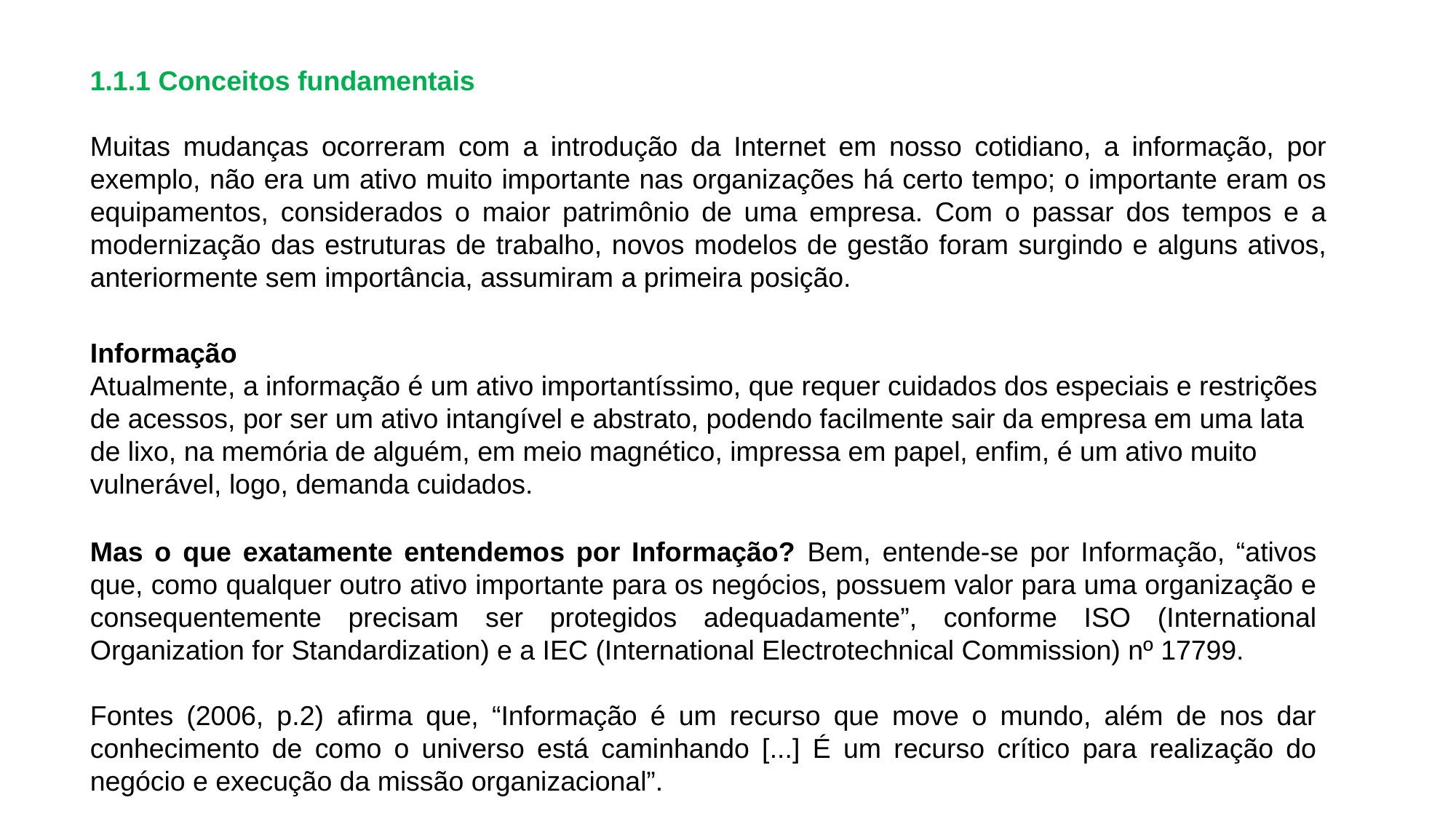

1.1.1 Conceitos fundamentais

Muitas mudanças ocorreram com a introdução da Internet em nosso cotidiano, a informação, por exemplo, não era um ativo muito importante nas organizações há certo tempo; o importante eram os equipamentos, considerados o maior patrimônio de uma empresa. Com o passar dos tempos e a modernização das estruturas de trabalho, novos modelos de gestão foram surgindo e alguns ativos, anteriormente sem importância, assumiram a primeira posição.
Informação
Atualmente, a informação é um ativo importantíssimo, que requer cuidados dos especiais e restrições de acessos, por ser um ativo intangível e abstrato, podendo facilmente sair da empresa em uma lata de lixo, na memória de alguém, em meio magnético, impressa em papel, enfim, é um ativo muito vulnerável, logo, demanda cuidados.
Mas o que exatamente entendemos por Informação? Bem, entende-se por Informação, “ativos que, como qualquer outro ativo importante para os negócios, possuem valor para uma organização e consequentemente precisam ser protegidos adequadamente”, conforme ISO (International Organization for Standardization) e a IEC (International Electrotechnical Commission) nº 17799.

Fontes (2006, p.2) afirma que, “Informação é um recurso que move o mundo, além de nos dar conhecimento de como o universo está caminhando [...] É um recurso crítico para realização do negócio e execução da missão organizacional”.